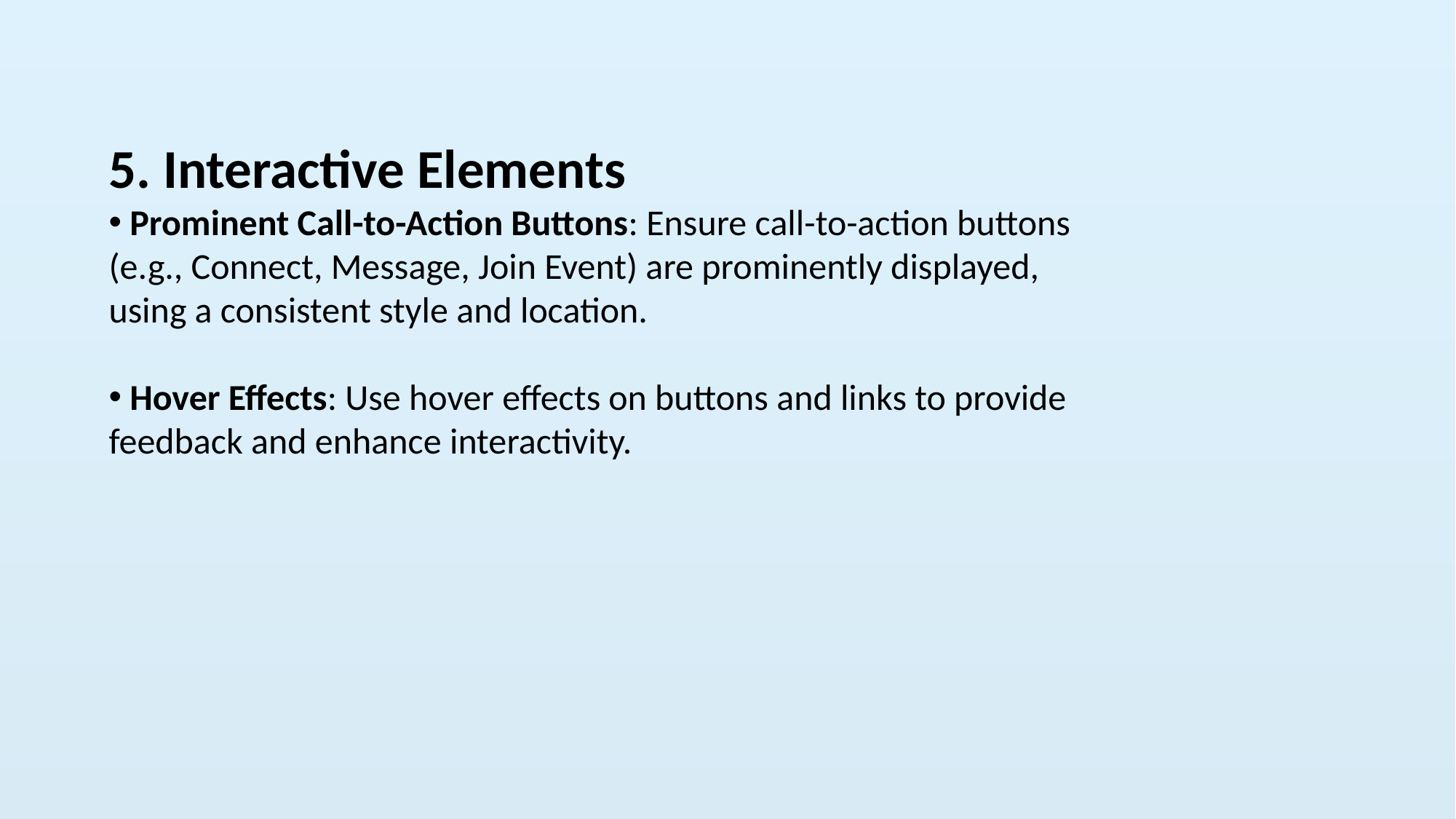

5. Interactive Elements
 Prominent Call-to-Action Buttons: Ensure call-to-action buttons (e.g., Connect, Message, Join Event) are prominently displayed, using a consistent style and location.

 Hover Effects: Use hover effects on buttons and links to provide feedback and enhance interactivity.